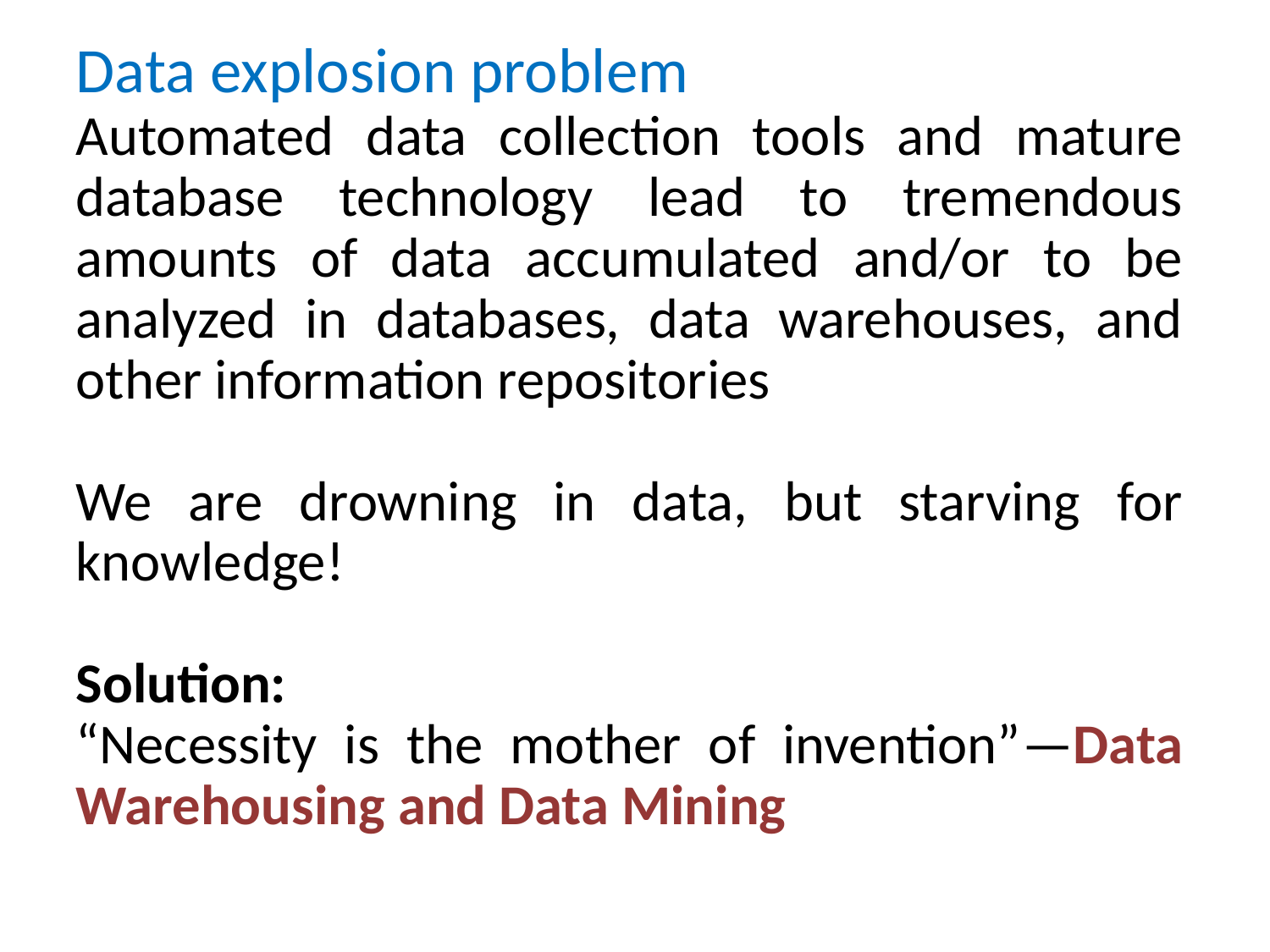

Data explosion problem
Automated data collection tools and mature database technology lead to tremendous amounts of data accumulated and/or to be analyzed in databases, data warehouses, and other information repositories

We are drowning in data, but starving for knowledge!

Solution:
“Necessity is the mother of invention”—Data Warehousing and Data Mining